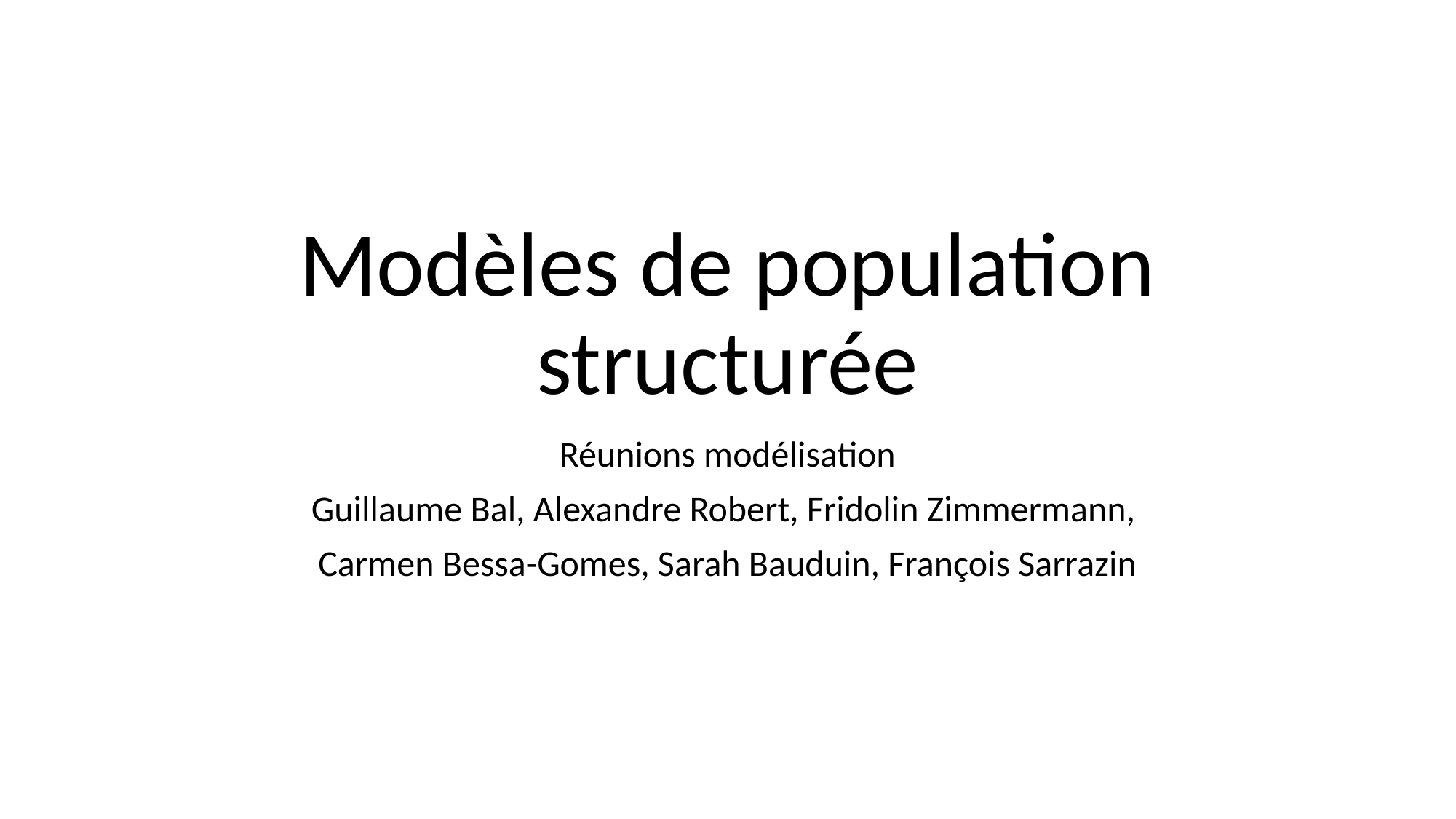

# Modèles de population structurée
Réunions modélisation
Guillaume Bal, Alexandre Robert, Fridolin Zimmermann,
Carmen Bessa-Gomes, Sarah Bauduin, François Sarrazin